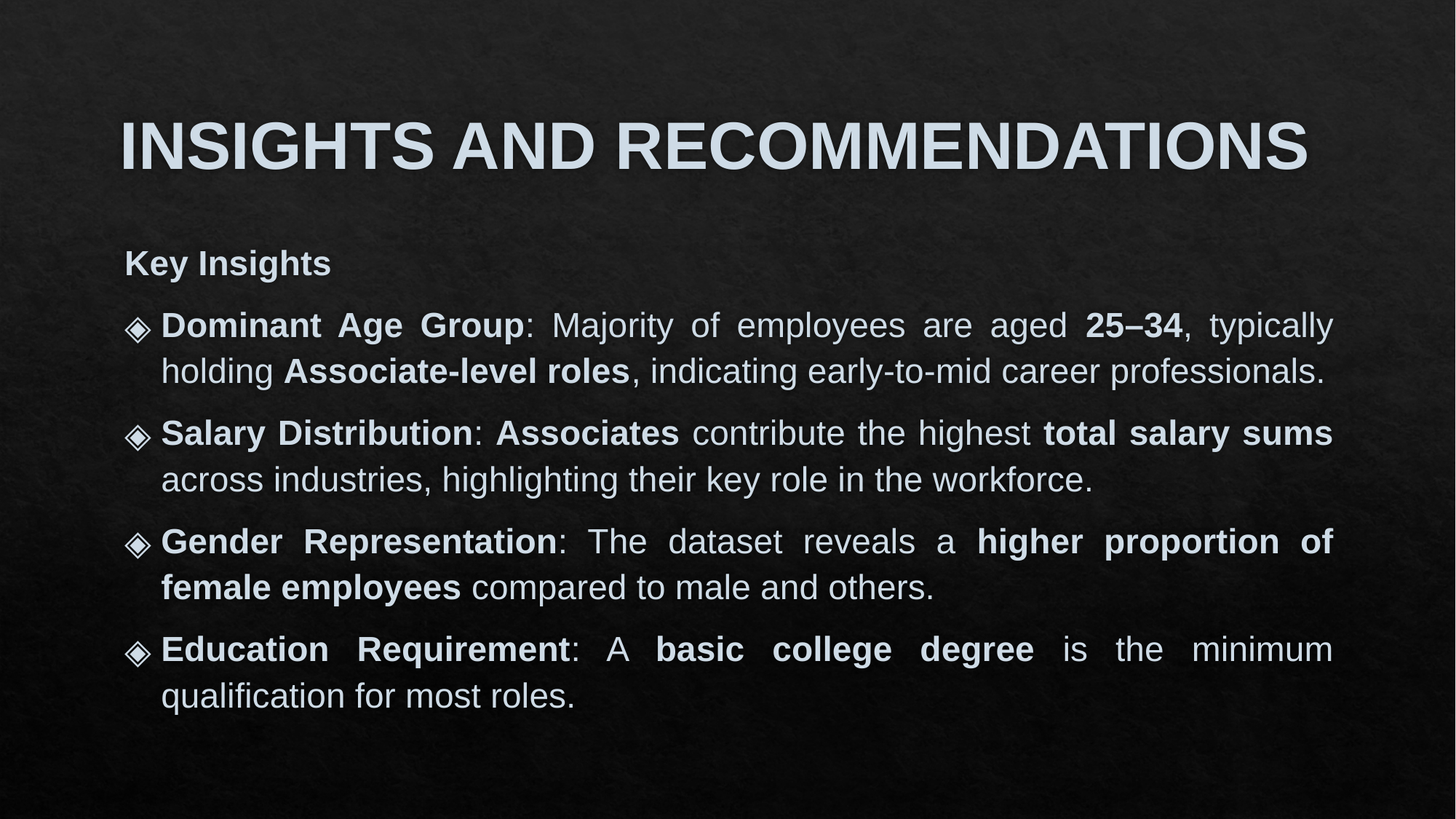

# INSIGHTS AND RECOMMENDATIONS
Key Insights
Dominant Age Group: Majority of employees are aged 25–34, typically holding Associate-level roles, indicating early-to-mid career professionals.
Salary Distribution: Associates contribute the highest total salary sums across industries, highlighting their key role in the workforce.
Gender Representation: The dataset reveals a higher proportion of female employees compared to male and others.
Education Requirement: A basic college degree is the minimum qualification for most roles.